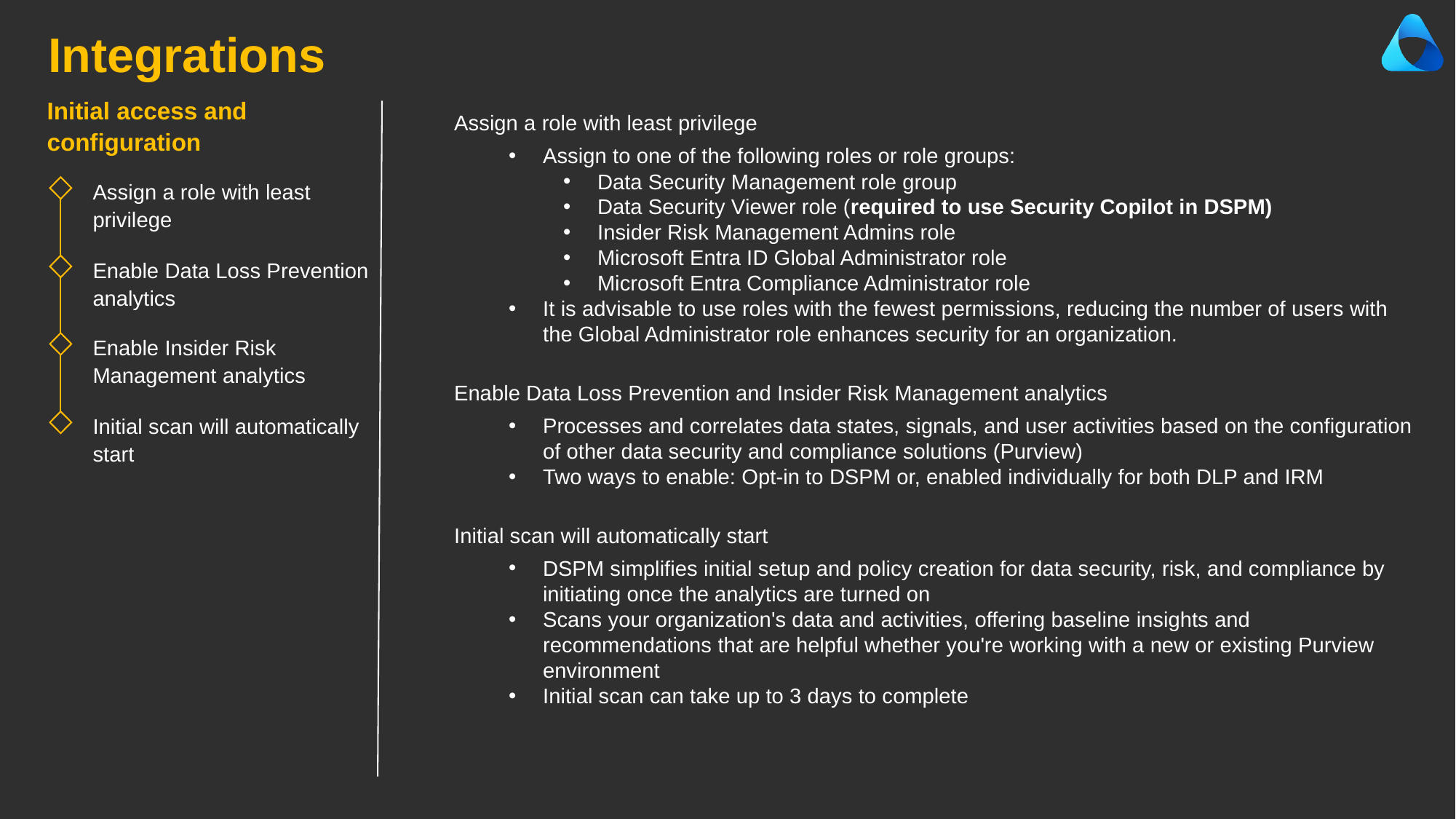

Integrations
Initial access and configuration
Assign a role with least privilege
Assign to one of the following roles or role groups:
Data Security Management role group
Data Security Viewer role (required to use Security Copilot in DSPM)
Insider Risk Management Admins role
Microsoft Entra ID Global Administrator role
Microsoft Entra Compliance Administrator role
It is advisable to use roles with the fewest permissions, reducing the number of users with the Global Administrator role enhances security for an organization.

Enable Data Loss Prevention and Insider Risk Management analytics
Processes and correlates data states, signals, and user activities based on the configuration of other data security and compliance solutions (Purview)
Two ways to enable: Opt-in to DSPM or, enabled individually for both DLP and IRM

Initial scan will automatically start
DSPM simplifies initial setup and policy creation for data security, risk, and compliance by initiating once the analytics are turned on
Scans your organization's data and activities, offering baseline insights and recommendations that are helpful whether you're working with a new or existing Purview environment
Initial scan can take up to 3 days to complete

Assign a role with least privilege

Enable Data Loss Prevention analytics

Enable Insider Risk Management analytics

Initial scan will automatically start